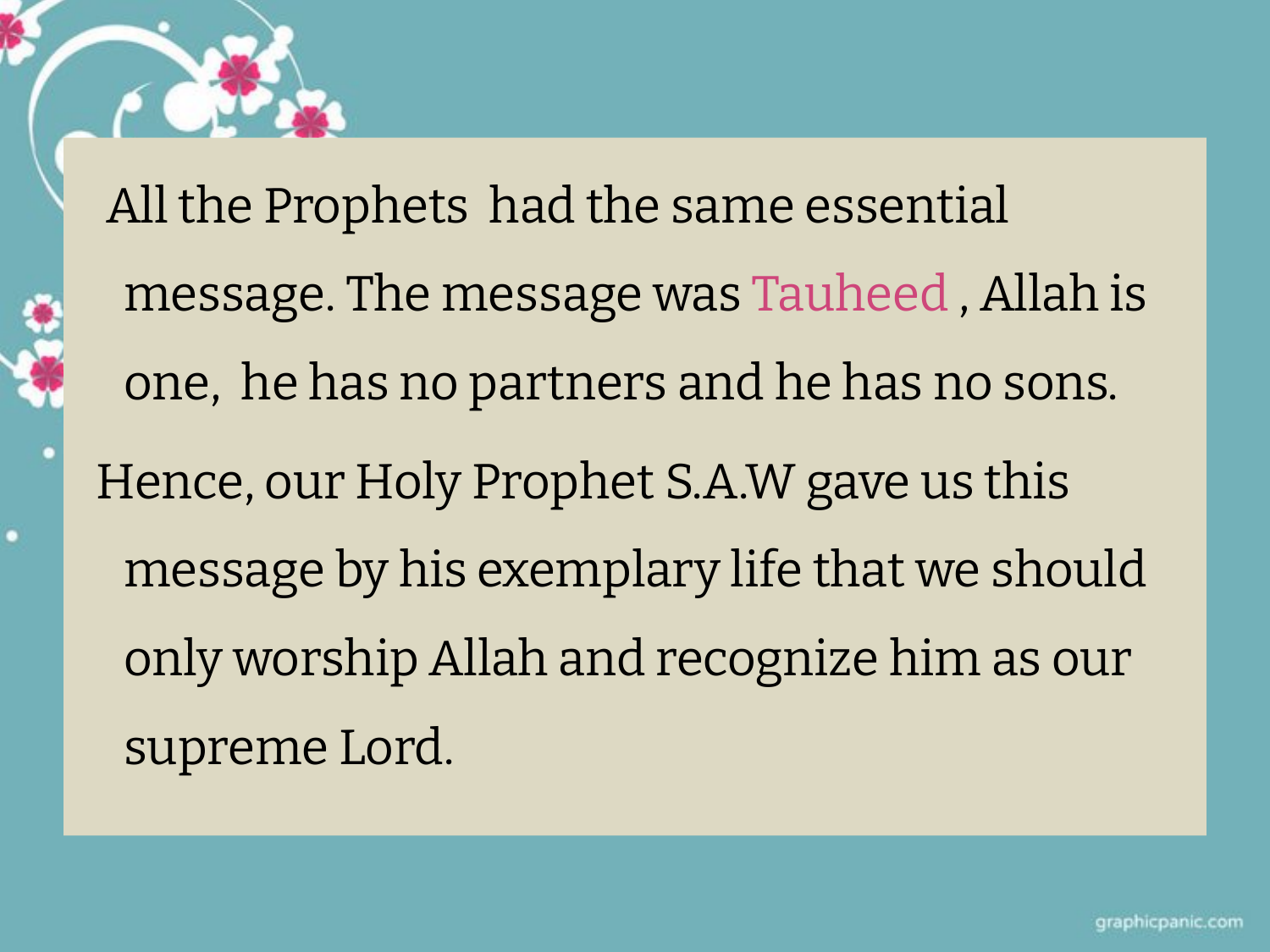

All the Prophets  had the same essential message. The message was Tauheed , Allah is one,  he has no partners and he has no sons.
  Hence, our Holy Prophet S.A.W gave us this message by his exemplary life that we should only worship Allah and recognize him as our supreme Lord.